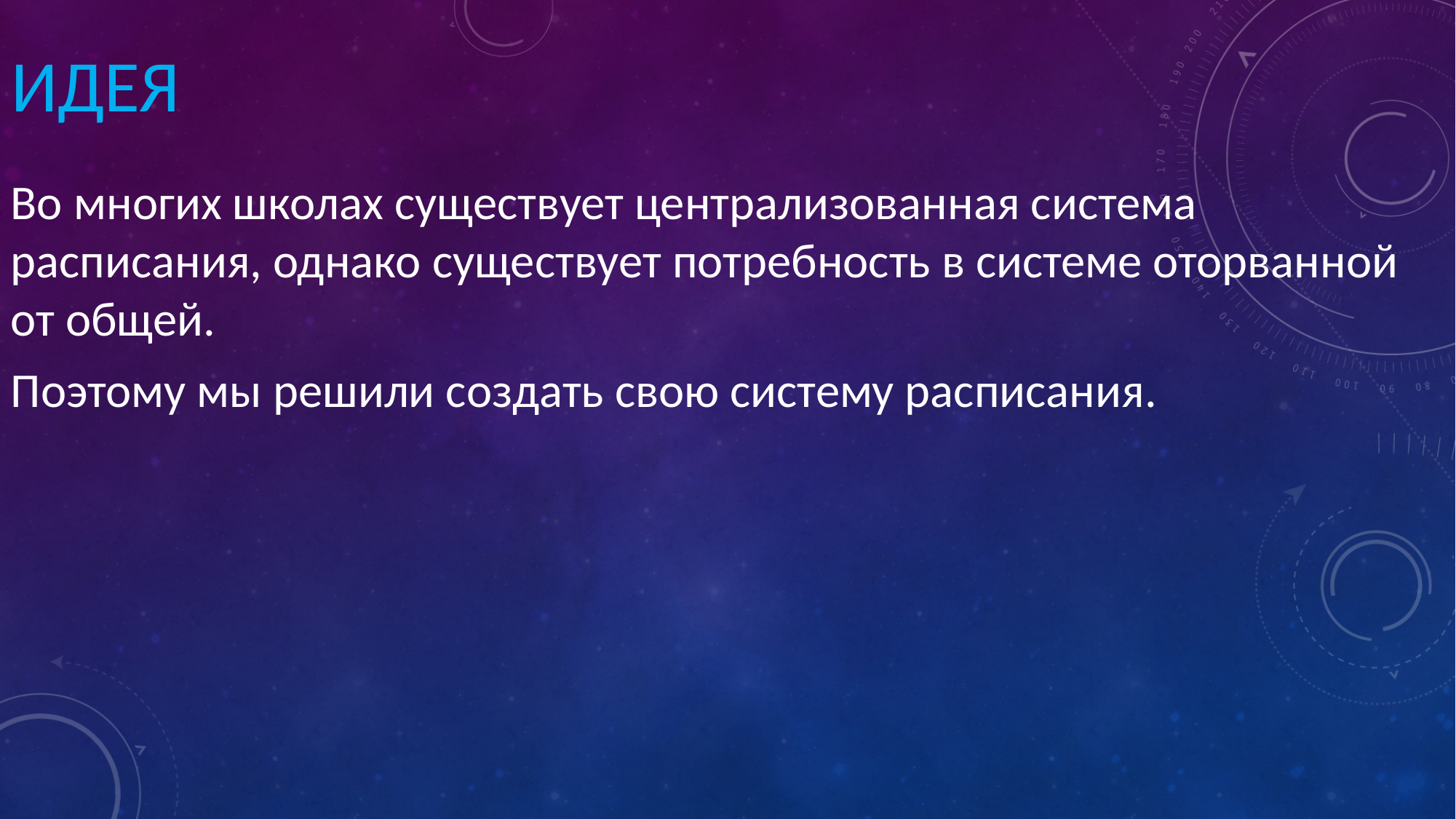

# Идея
Во многих школах существует централизованная система расписания, однако существует потребность в системе оторванной от общей.
Поэтому мы решили создать свою систему расписания.